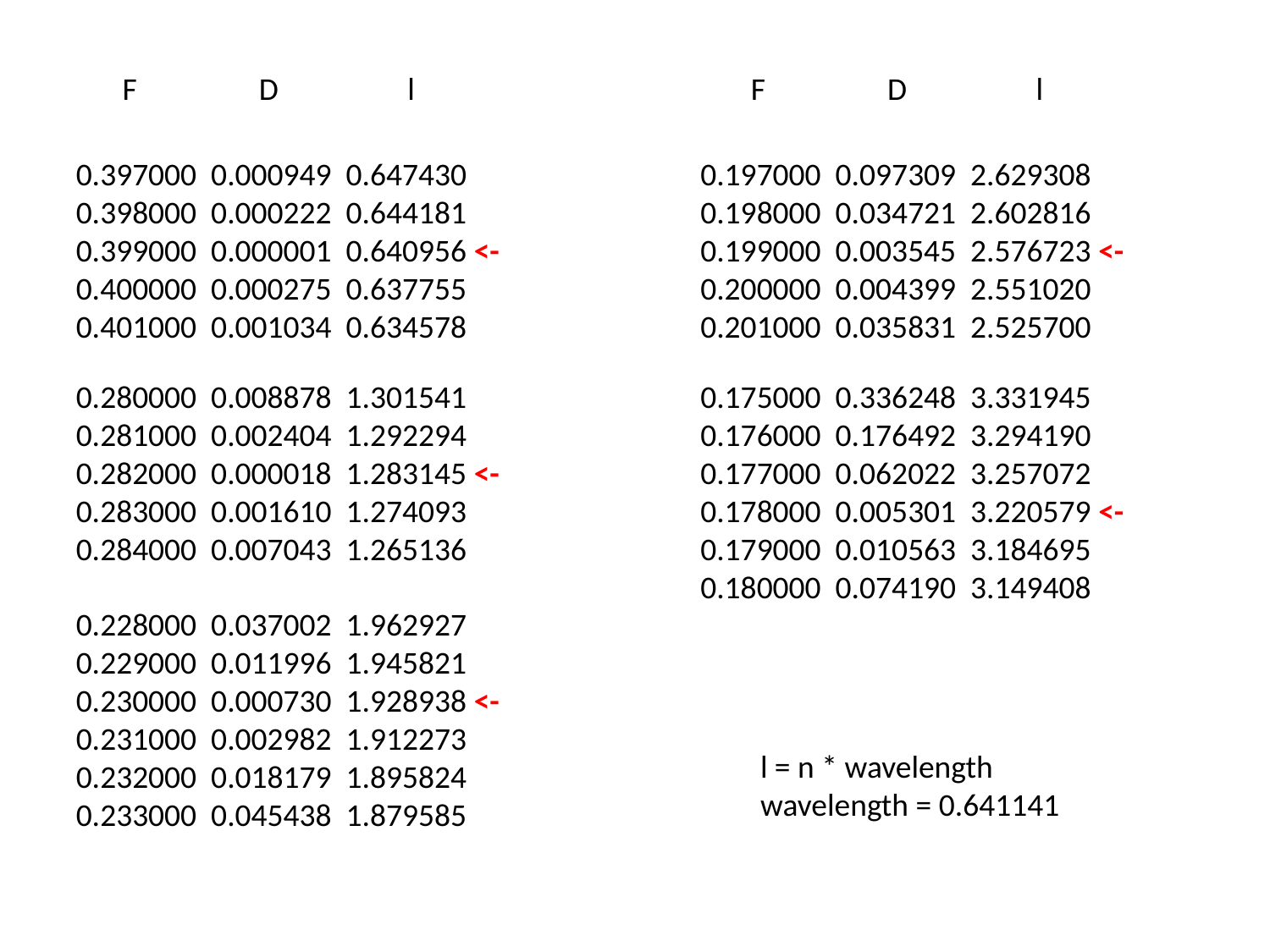

F                 D                  l
       F                 D                  l
0.397000  0.000949  0.647430
0.398000  0.000222  0.644181
0.399000  0.000001  0.640956 <-
0.400000  0.000275  0.637755
0.401000  0.001034  0.634578
0.197000  0.097309  2.629308
0.198000  0.034721  2.602816
0.199000  0.003545  2.576723 <-
0.200000  0.004399  2.551020
0.201000  0.035831  2.525700
0.280000  0.008878  1.301541
0.281000  0.002404  1.292294
0.282000  0.000018  1.283145 <-
0.283000  0.001610  1.274093
0.284000  0.007043  1.265136
0.175000  0.336248  3.331945
0.176000  0.176492  3.294190
0.177000  0.062022  3.257072
0.178000  0.005301  3.220579 <-
0.179000  0.010563  3.184695
0.180000  0.074190  3.149408
0.228000  0.037002  1.962927
0.229000  0.011996  1.945821
0.230000  0.000730  1.928938 <-
0.231000  0.002982  1.912273
0.232000  0.018179  1.895824
0.233000  0.045438  1.879585
       l = n * wavelength
       wavelength = 0.641141